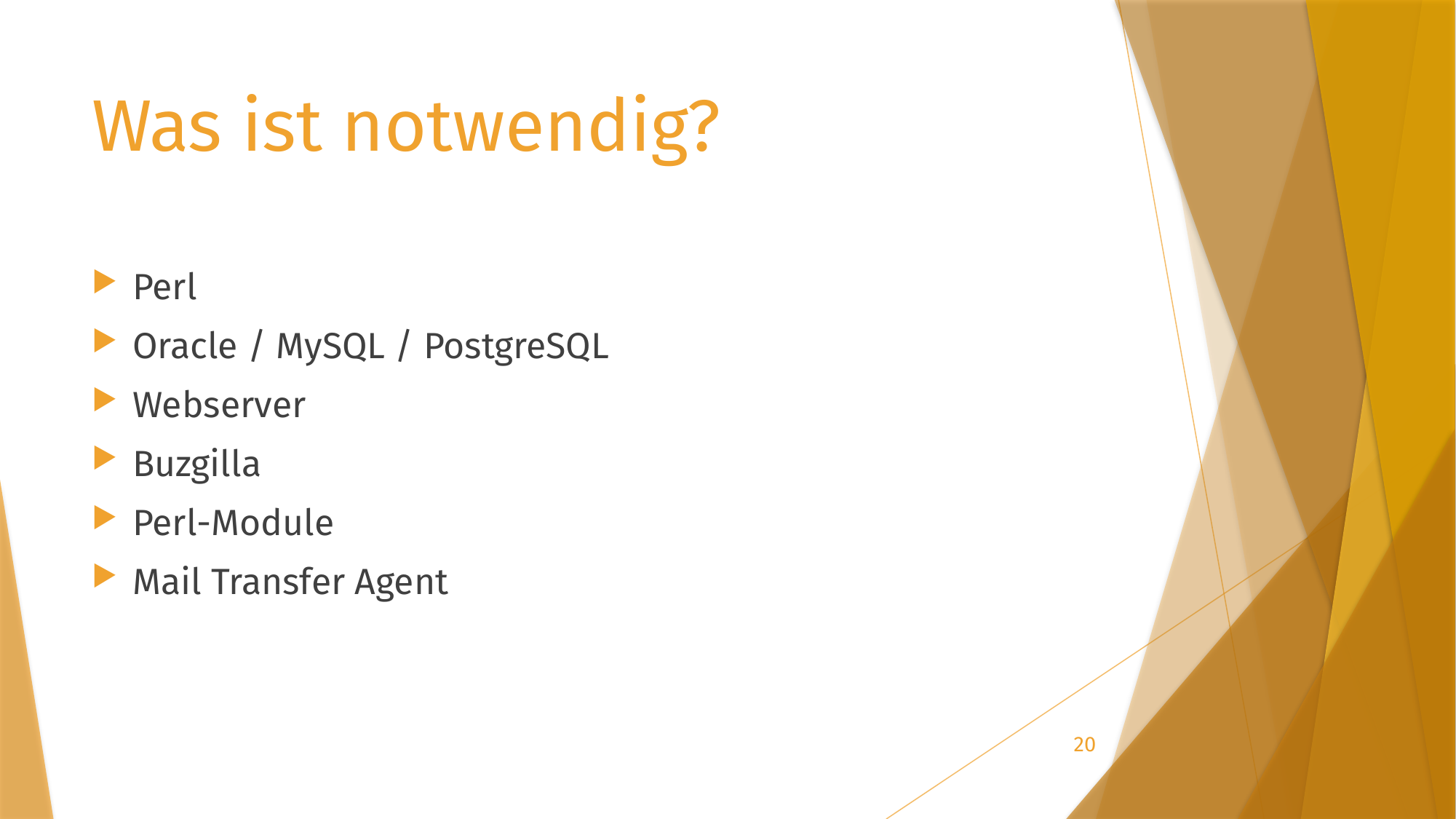

# Was ist notwendig?
Perl
Oracle / MySQL / PostgreSQL
Webserver
Buzgilla
Perl-Module
Mail Transfer Agent
20